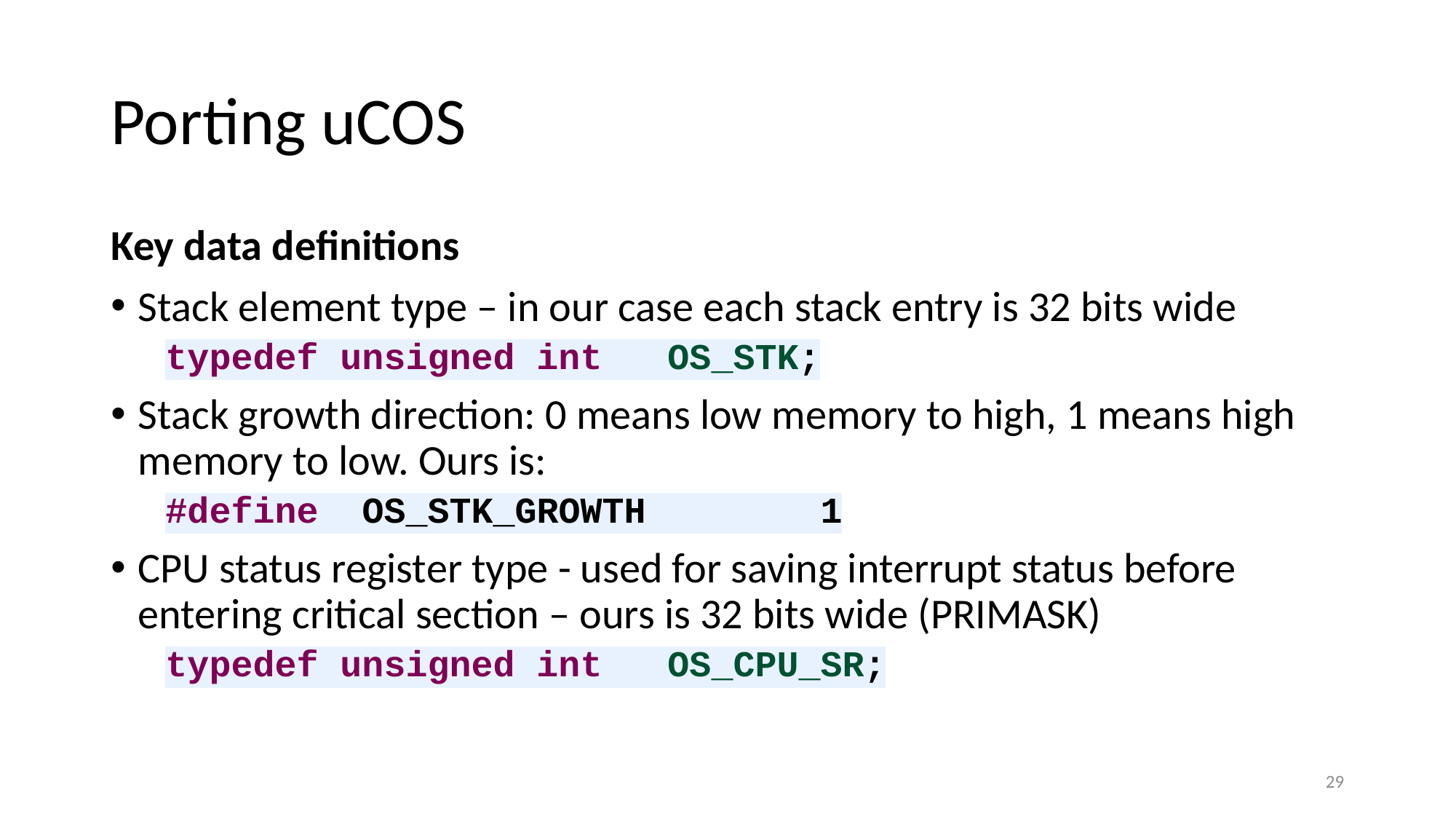

# Porting uCOS
Key data definitions
Stack element type – in our case each stack entry is 32 bits wide
typedef unsigned int   OS_STK;
Stack growth direction: 0 means low memory to high, 1 means high memory to low. Ours is:
#define  OS_STK_GROWTH        1
CPU status register type - used for saving interrupt status before entering critical section – ours is 32 bits wide (PRIMASK)
typedef unsigned int   OS_CPU_SR;
29